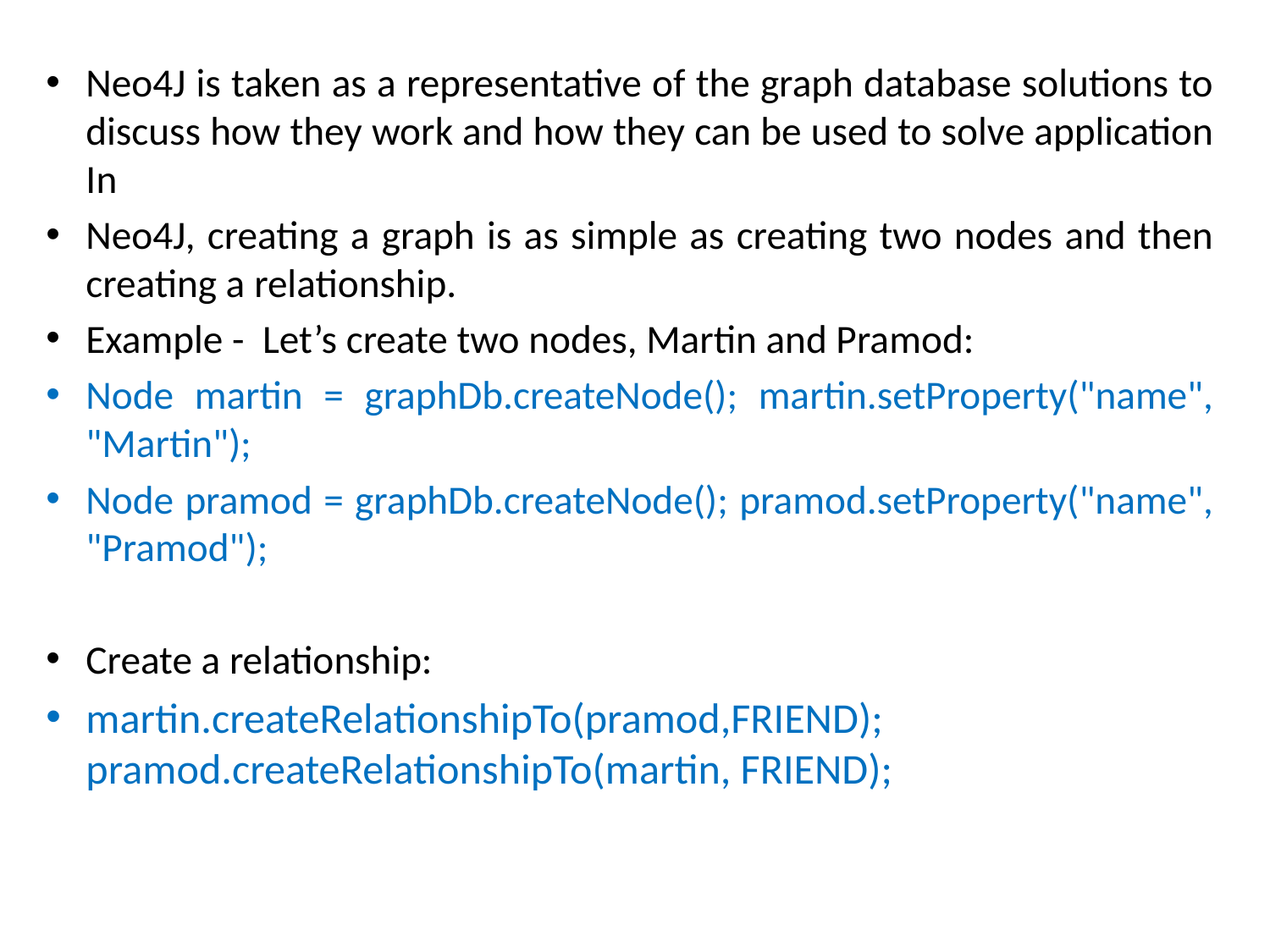

Neo4J is taken as a representative of the graph database solutions to discuss how they work and how they can be used to solve application In
Neo4J, creating a graph is as simple as creating two nodes and then creating a relationship.
Example -  Let’s create two nodes, Martin and Pramod:
Node martin = graphDb.createNode(); martin.setProperty("name", "Martin");
Node pramod = graphDb.createNode(); pramod.setProperty("name", "Pramod");

Create a relationship:
martin.createRelationshipTo(pramod,FRIEND); pramod.createRelationshipTo(martin, FRIEND);